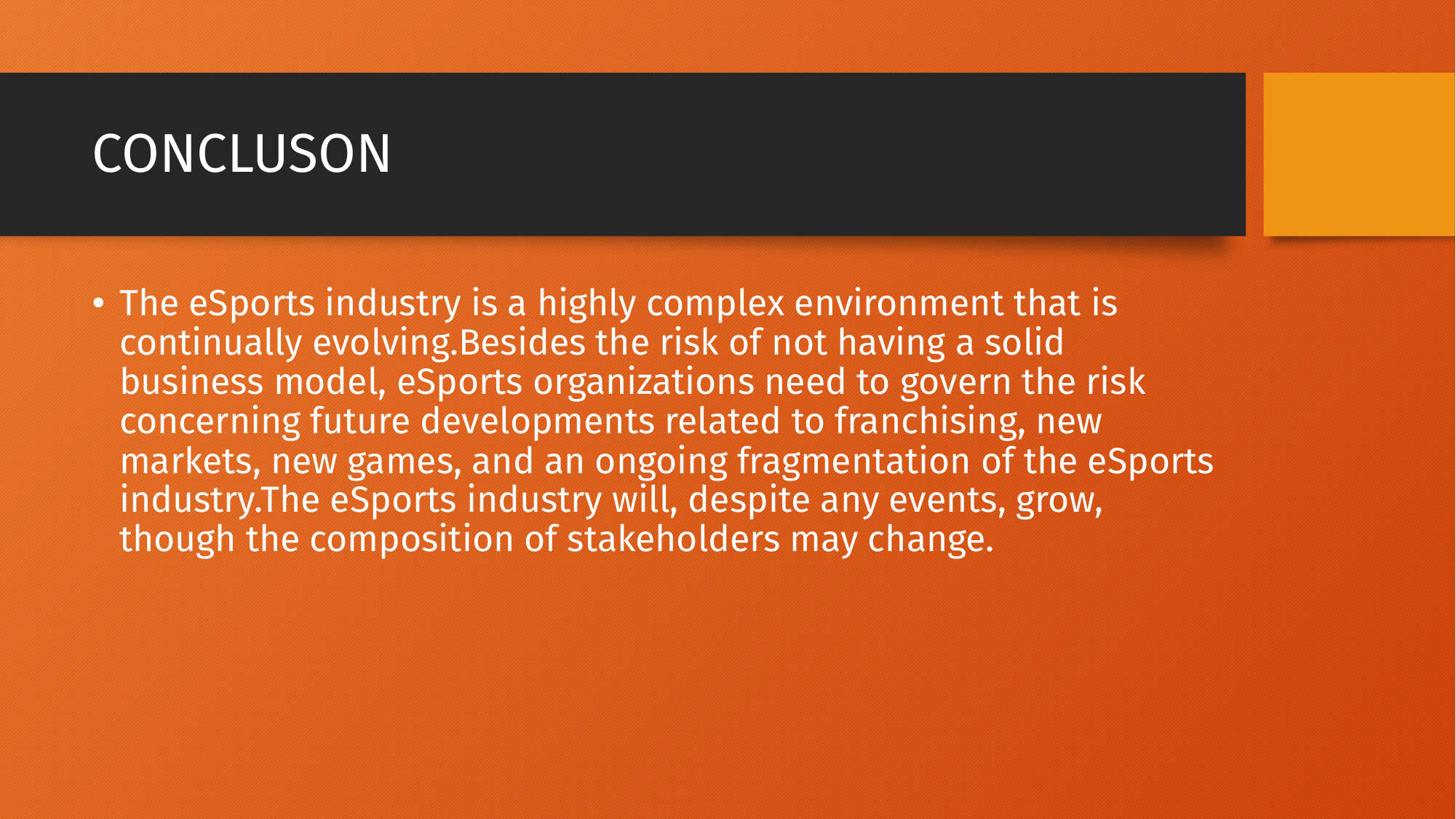

# CONCLUSON
The eSports industry is a highly complex environment that is continually evolving.Besides the risk of not having a solid business model, eSports organizations need to govern the risk concerning future developments related to franchising, new markets, new games, and an ongoing fragmentation of the eSports industry.The eSports industry will, despite any events, grow, though the composition of stakeholders may change.